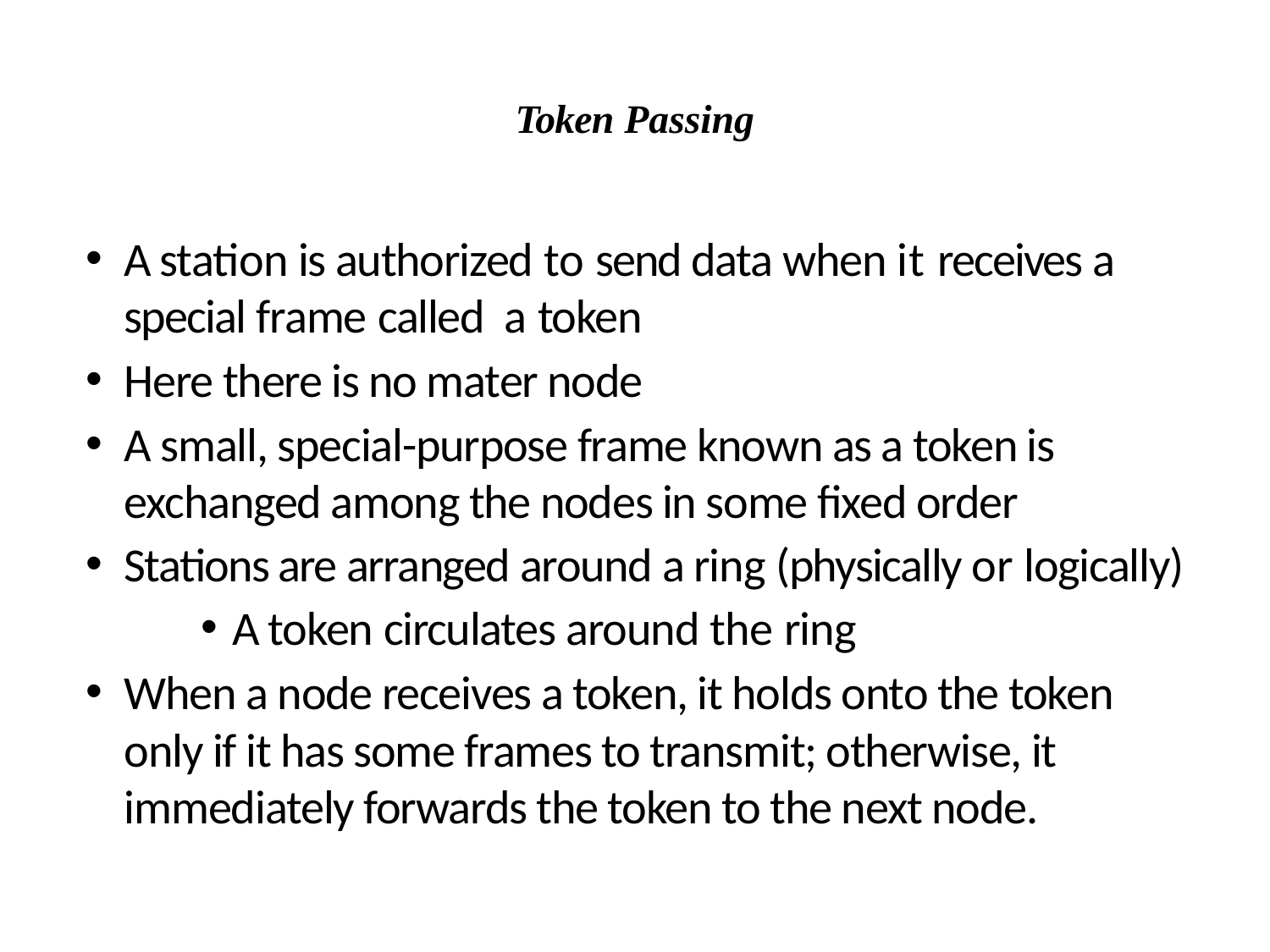

# Token Passing
A station is authorized to send data when it receives a special frame called  a token
Here there is no mater node
A small, special-purpose frame known as a token is exchanged among the nodes in some fixed order
Stations are arranged around a ring (physically or logically)
A token circulates around the ring
When a node receives a token, it holds onto the token only if it has some frames to transmit; otherwise, it immediately forwards the token to the next node.